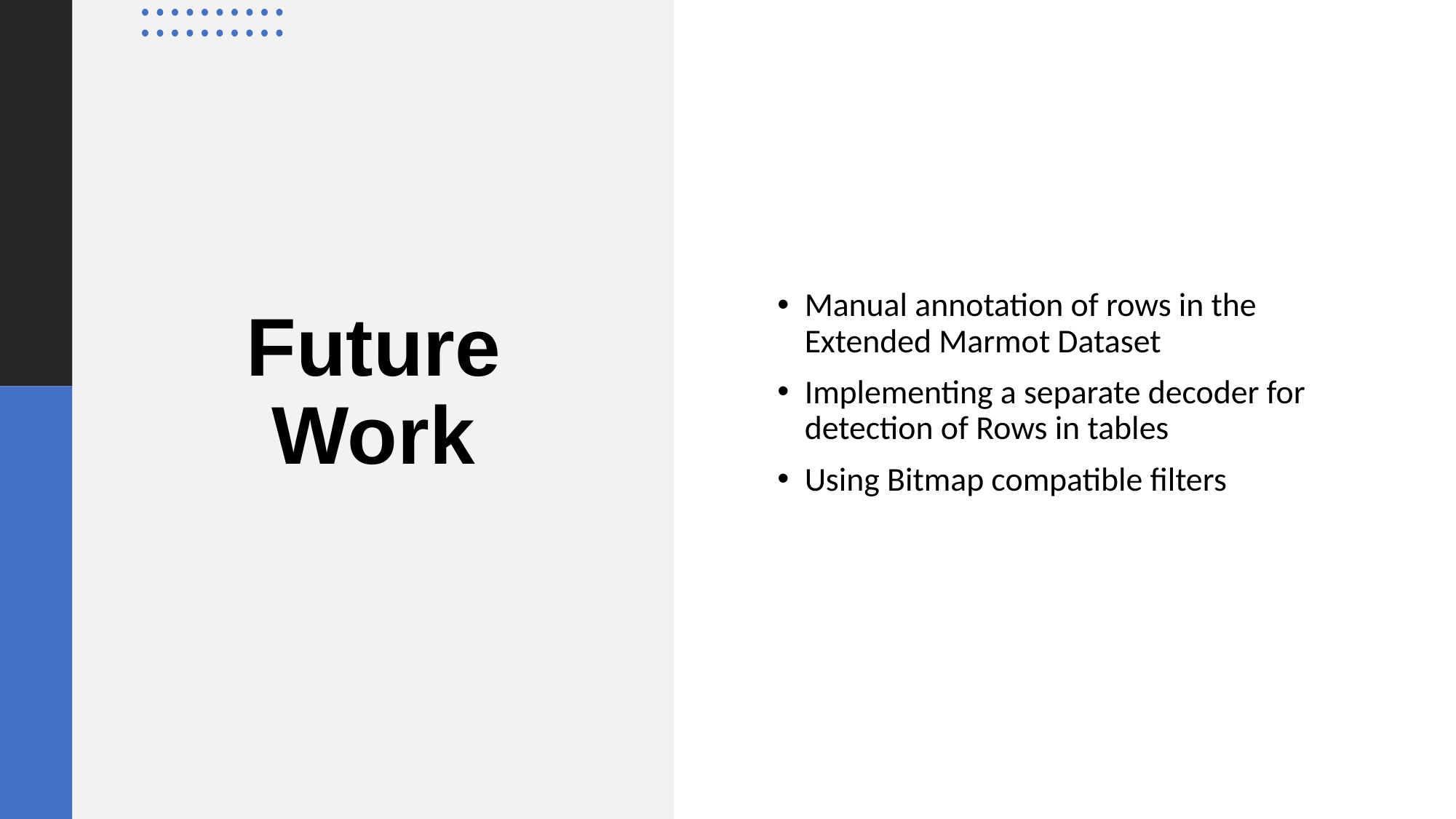

Manual annotation of rows in the Extended Marmot Dataset
Implementing a separate decoder for detection of Rows in tables
Using Bitmap compatible filters
# Future Work